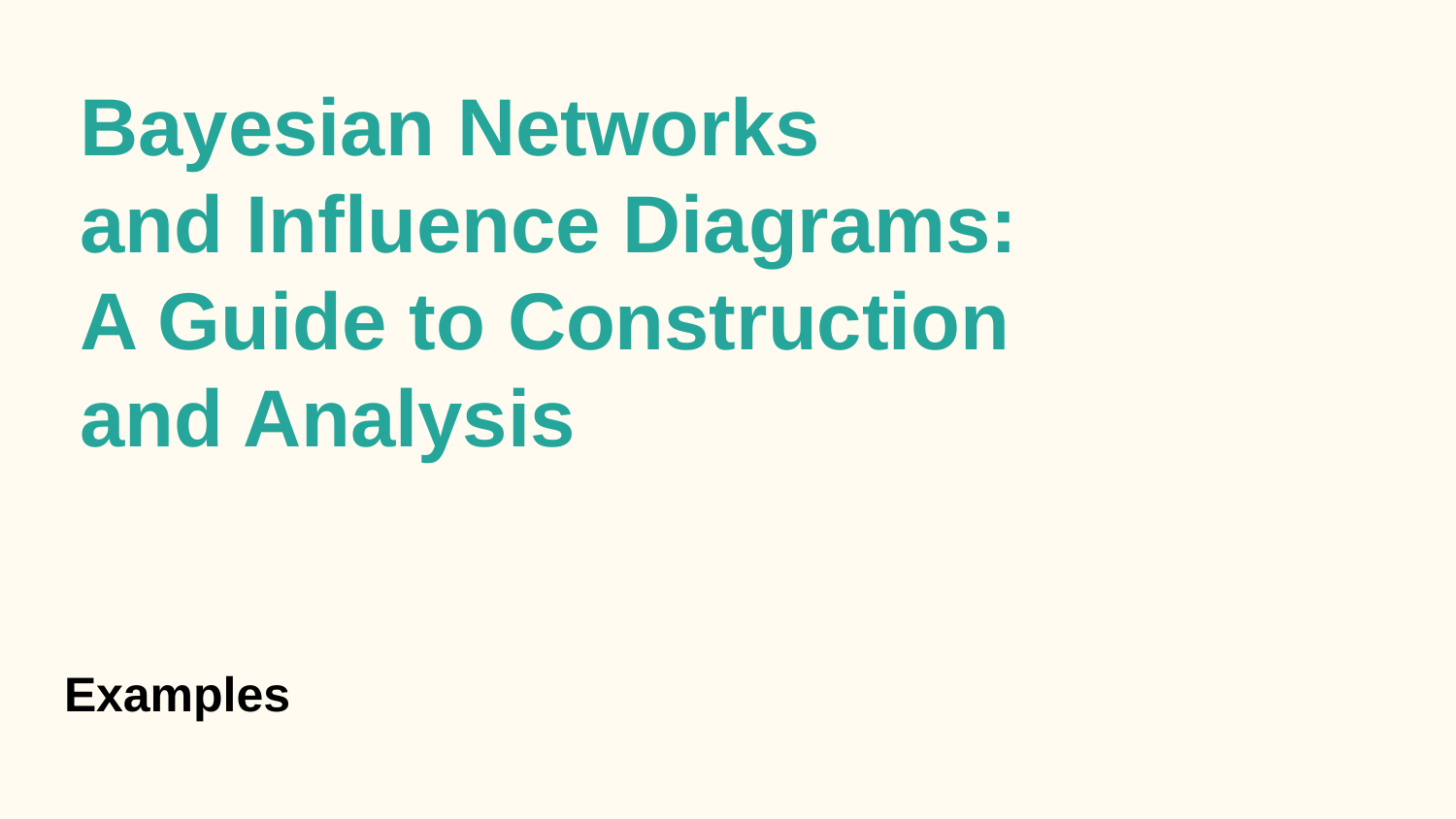

Bayesian Networks
and Influence Diagrams:
A Guide to Construction
and Analysis

Examples